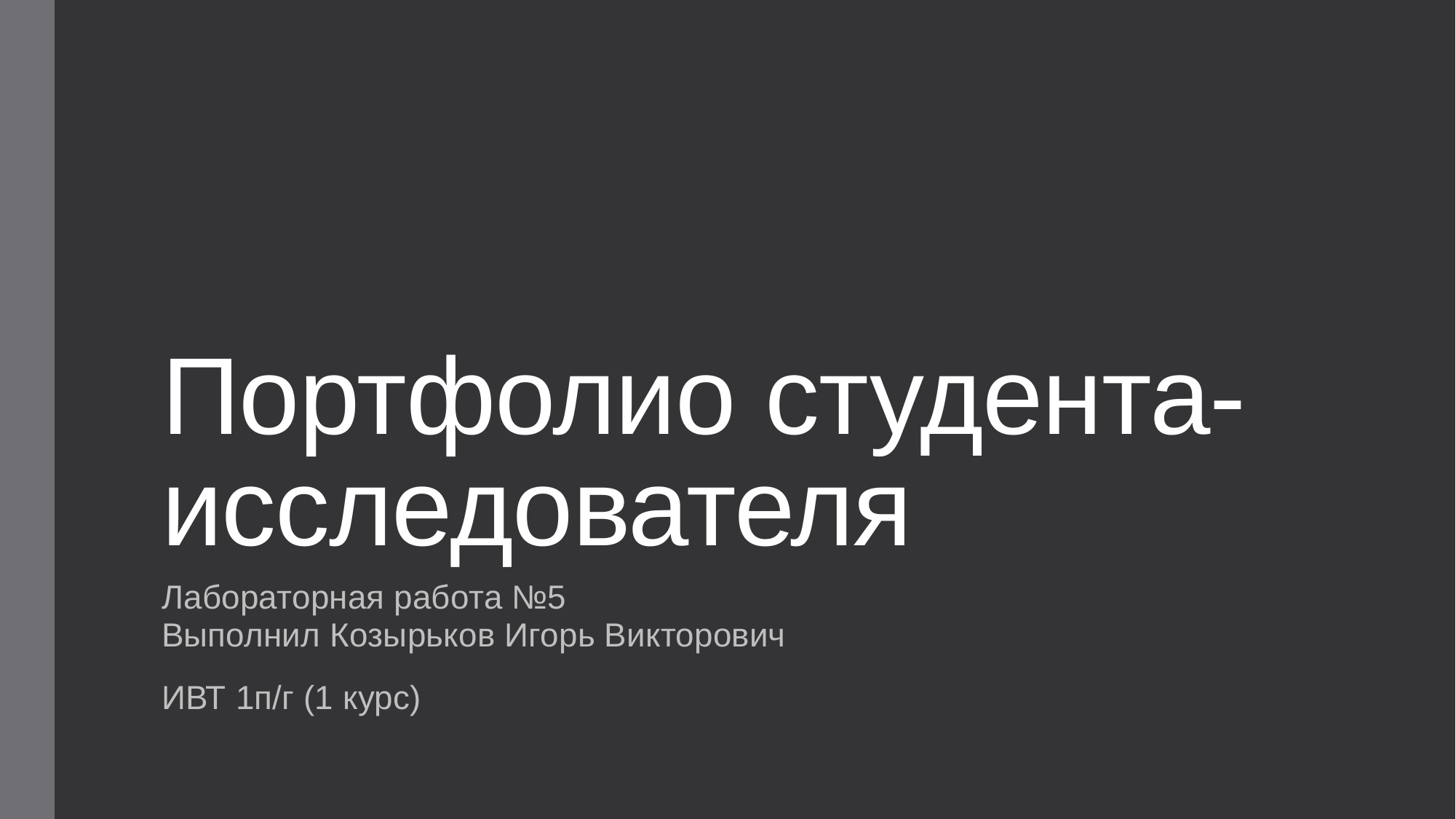

# Портфолио студента-исследователя
Лабораторная работа №5
Выполнил Козырьков Игорь Викторович
ИВТ 1п/г (1 курс)